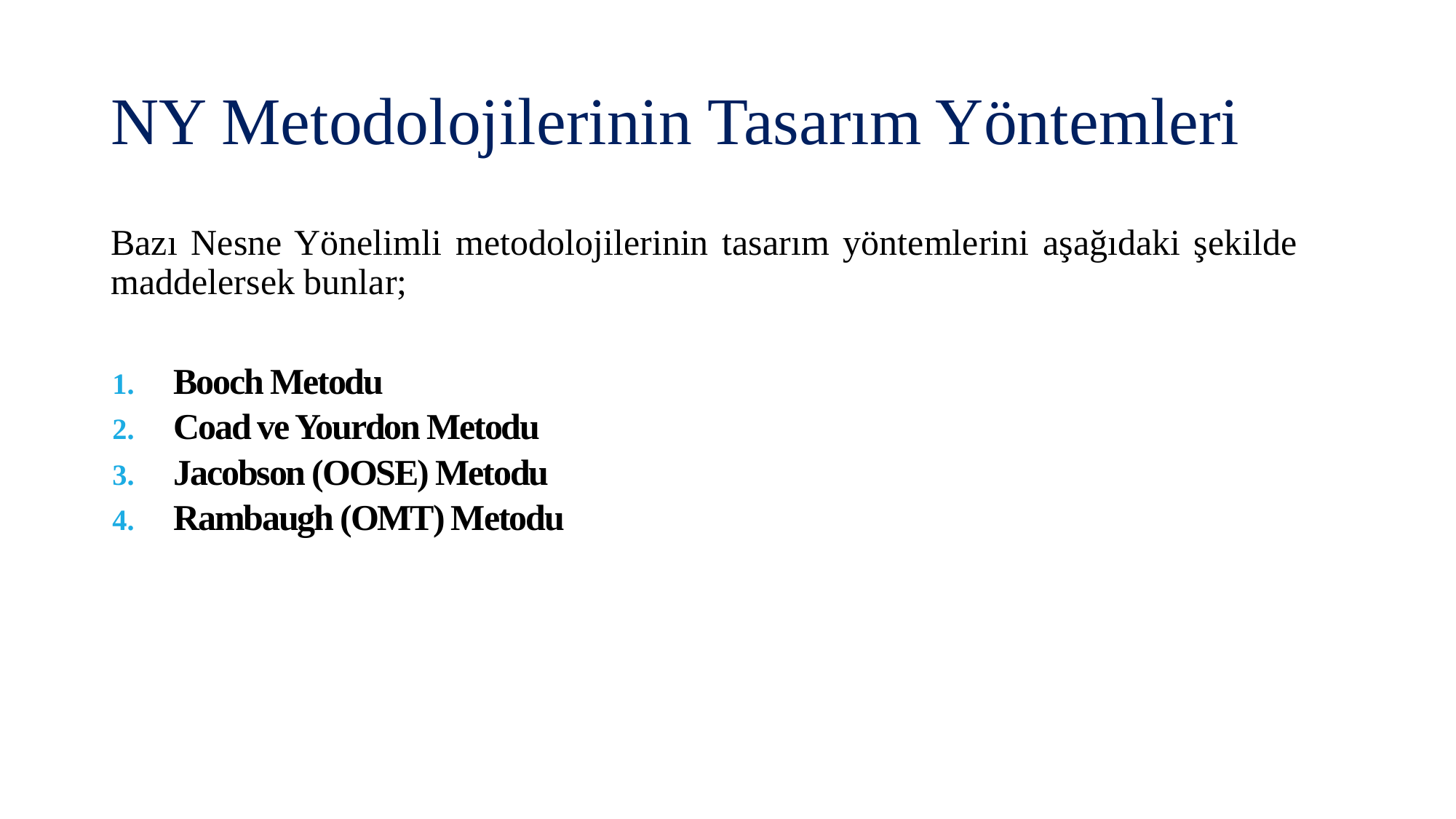

# NY Metodolojilerinin Tasarım Yöntemleri
Bazı Nesne Yönelimli metodolojilerinin tasarım yöntemlerini aşağıdaki şekilde maddelersek bunlar;

Booch Metodu
Coad ve Yourdon Metodu
Jacobson (OOSE) Metodu
Rambaugh (OMT) Metodu